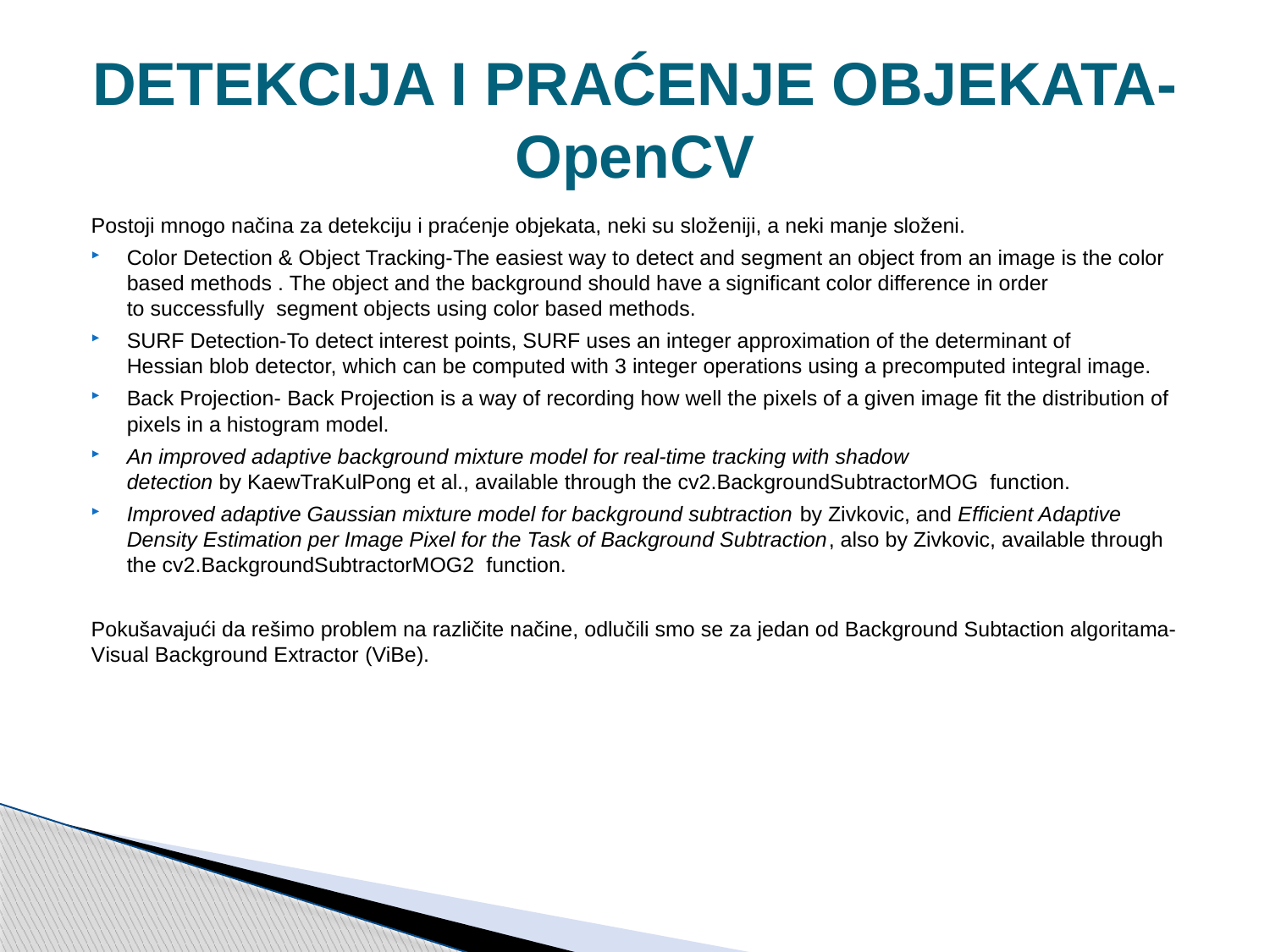

# DETEKCIJA I PRAĆENJE OBJEKATA- OpenCV
Postoji mnogo načina za detekciju i praćenje objekata, neki su složeniji, a neki manje složeni.
Color Detection & Object Tracking-The easiest way to detect and segment an object from an image is the color based methods . The object and the background should have a significant color difference in order to successfully  segment objects using color based methods.
SURF Detection-To detect interest points, SURF uses an integer approximation of the determinant of Hessian blob detector, which can be computed with 3 integer operations using a precomputed integral image.
Back Projection- Back Projection is a way of recording how well the pixels of a given image fit the distribution of pixels in a histogram model.
An improved adaptive background mixture model for real-time tracking with shadow detection by KaewTraKulPong et al., available through the cv2.BackgroundSubtractorMOG  function.
Improved adaptive Gaussian mixture model for background subtraction by Zivkovic, and Efficient Adaptive Density Estimation per Image Pixel for the Task of Background Subtraction, also by Zivkovic, available through the cv2.BackgroundSubtractorMOG2  function.

Pokušavajući da rešimo problem na različite načine, odlučili smo se za jedan od Background Subtaction algoritama- Visual Background Extractor (ViBe).